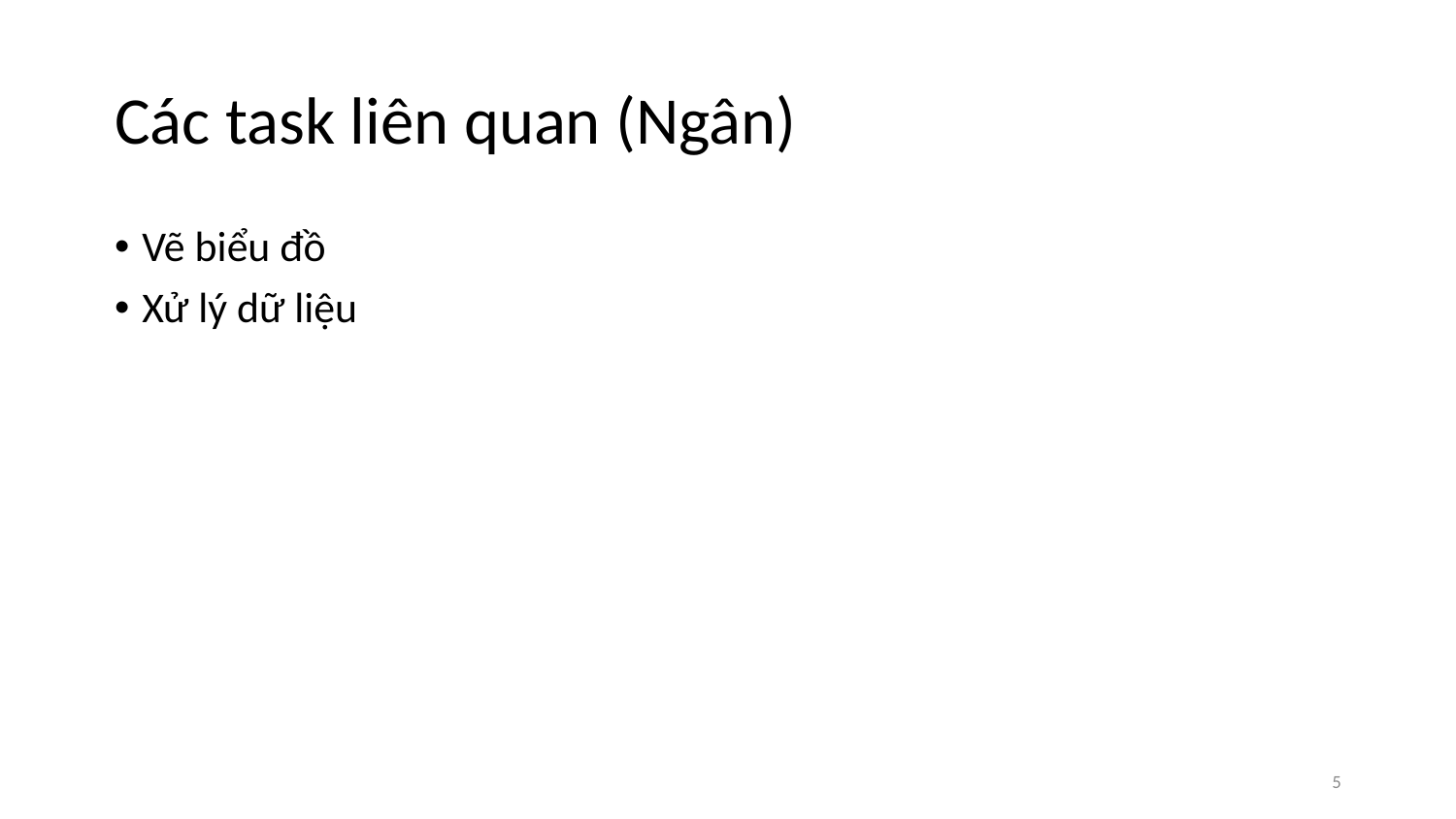

# Các task liên quan (Ngân)
Vẽ biểu đồ
Xử lý dữ liệu
5